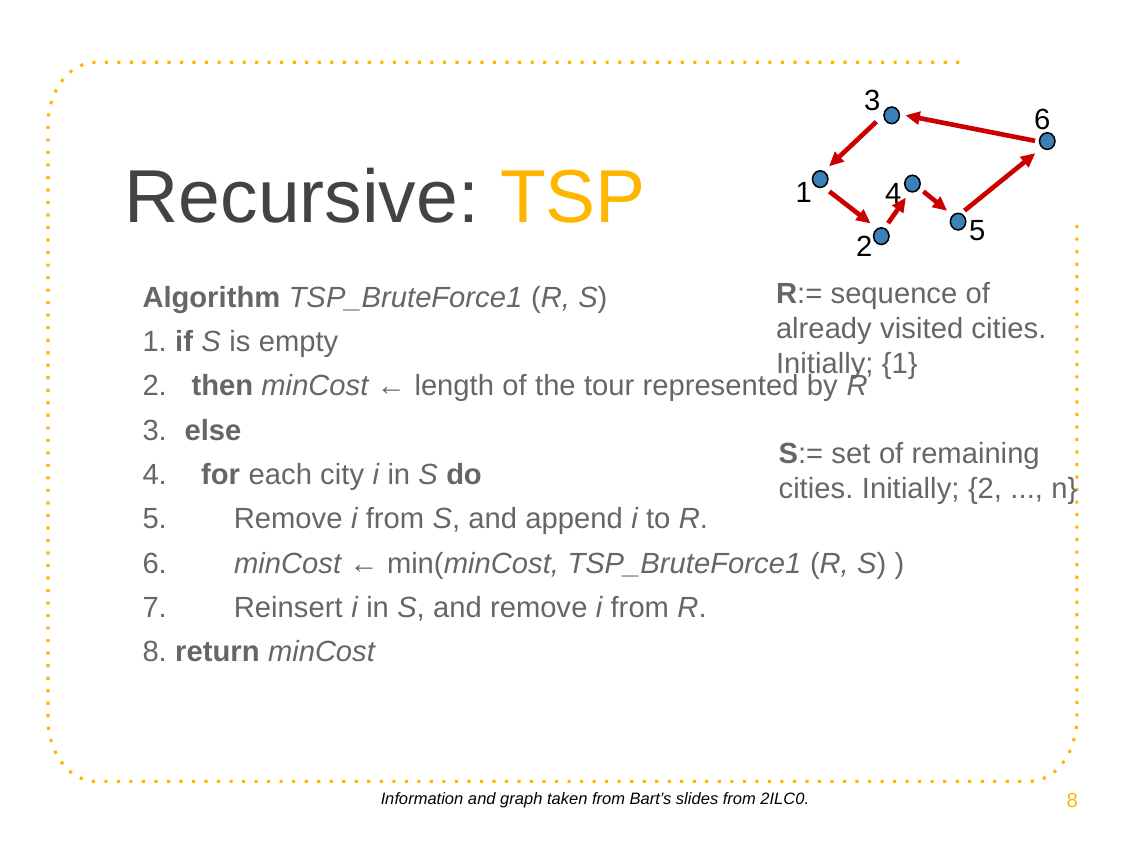

3
6

1
4

5

2

# Recursive: TSP
Algorithm TSP_BruteForce1 (R, S)
1. if S is empty
2.   then minCost ← length of the tour represented by R
3. 	else
4. 	  for each city i in S do
5. 	      Remove i from S, and append i to R.
6. 	      minCost ← min(minCost, TSP_BruteForce1 (R, S) )
7. 	      Reinsert i in S, and remove i from R.
8. return minCost

R:= sequence of already visited cities. Initially; {1}
S:= set of remaining cities. Initially; {2, ..., n}
8
Information and graph taken from Bart’s slides from 2ILC0.